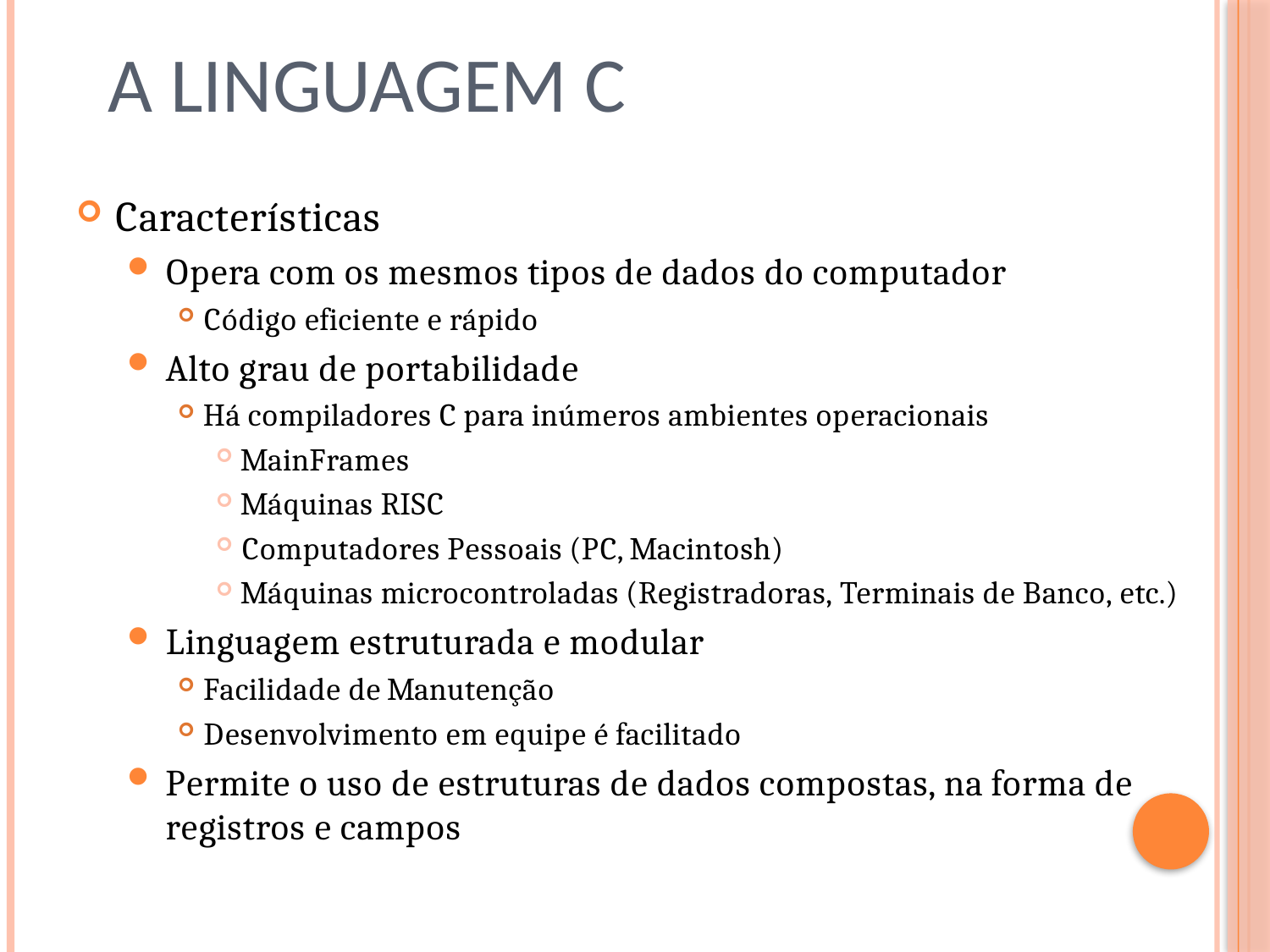

# A Linguagem C
Características
Opera com os mesmos tipos de dados do computador
Código eficiente e rápido
Alto grau de portabilidade
Há compiladores C para inúmeros ambientes operacionais
MainFrames
Máquinas RISC
Computadores Pessoais (PC, Macintosh)
Máquinas microcontroladas (Registradoras, Terminais de Banco, etc.)
Linguagem estruturada e modular
Facilidade de Manutenção
Desenvolvimento em equipe é facilitado
Permite o uso de estruturas de dados compostas, na forma de registros e campos